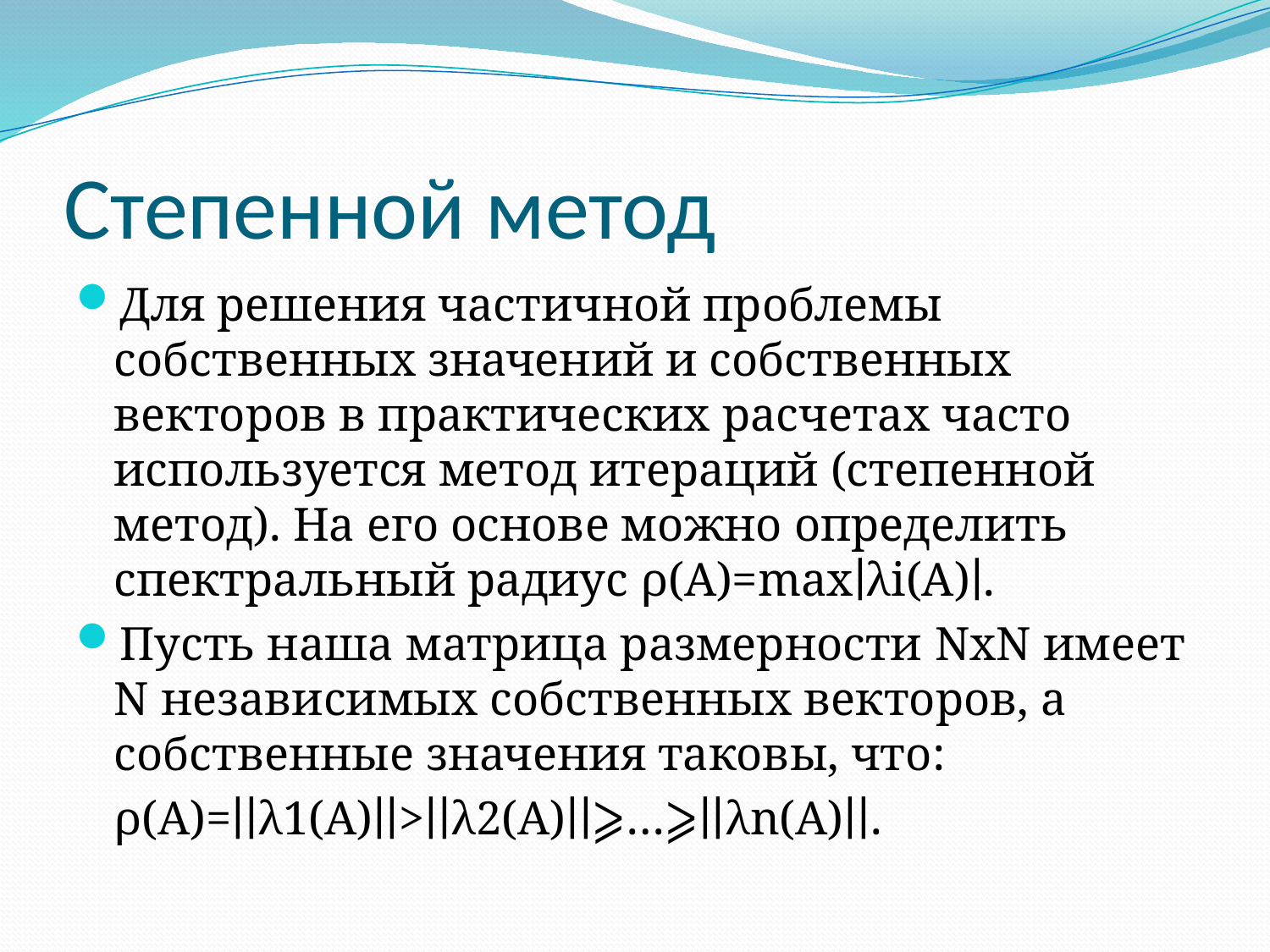

# Степенной метод
Для решения частичной проблемы собственных значений и собственных векторов в практических расчетах часто используется метод итераций (степенной метод). На его основе можно определить спектральный радиус ρ(A)=max∣λi(A)∣.
Пусть наша матрица размерности NxN имеет N независимых собственных векторов, а собственные значения таковы, что:
	ρ(A)=∣∣λ1(A)∣∣>∣∣λ2(A)∣∣⩾…⩾∣∣λn(A)∣∣.